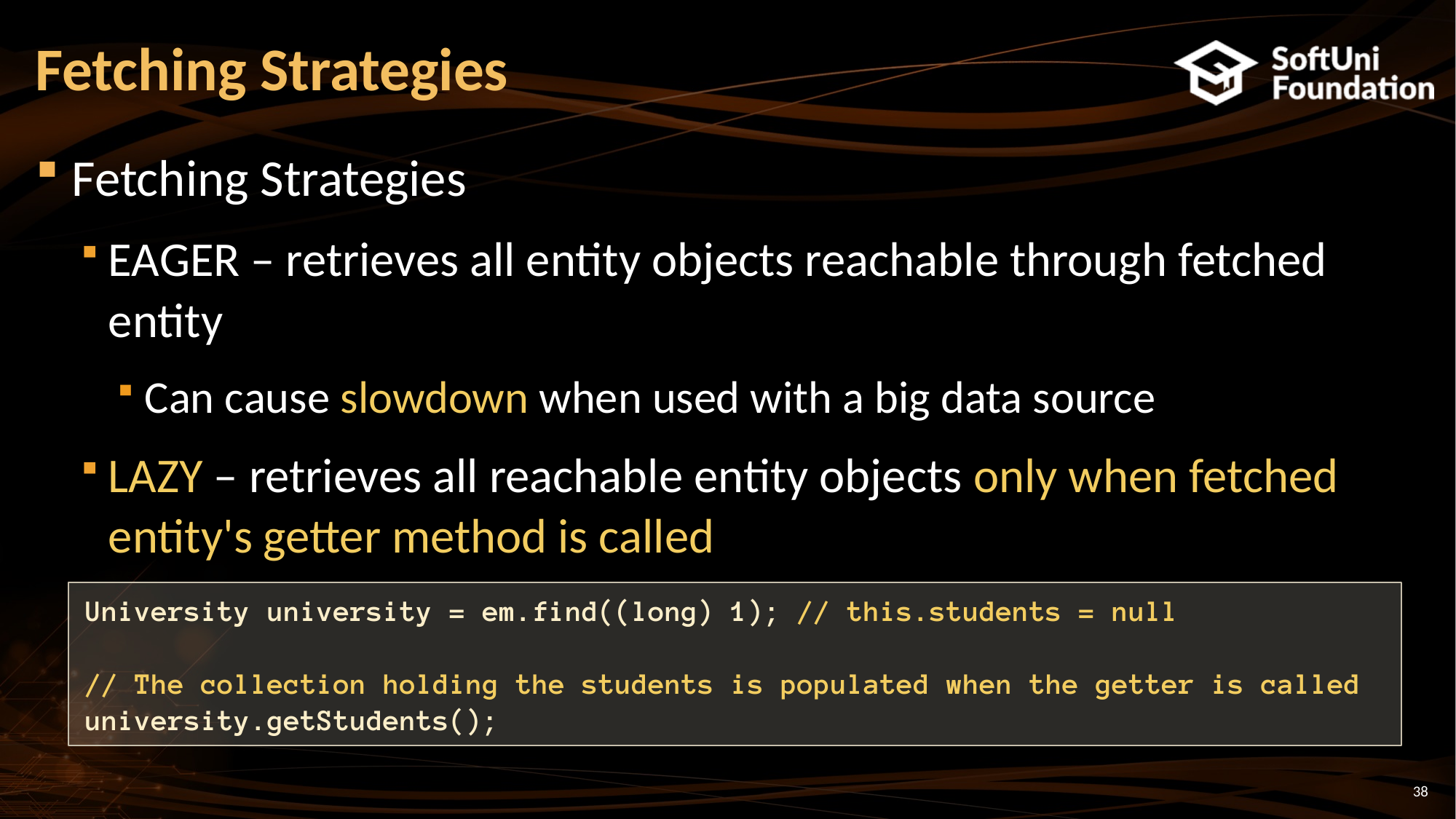

# Fetching Strategies
Fetching Strategies
EAGER – retrieves all entity objects reachable through fetched entity
Can cause slowdown when used with a big data source
LAZY – retrieves all reachable entity objects only when fetched entity's getter method is called
University university = em.find((long) 1); // this.students = null

// The collection holding the students is populated when the getter is called
university.getStudents();
38